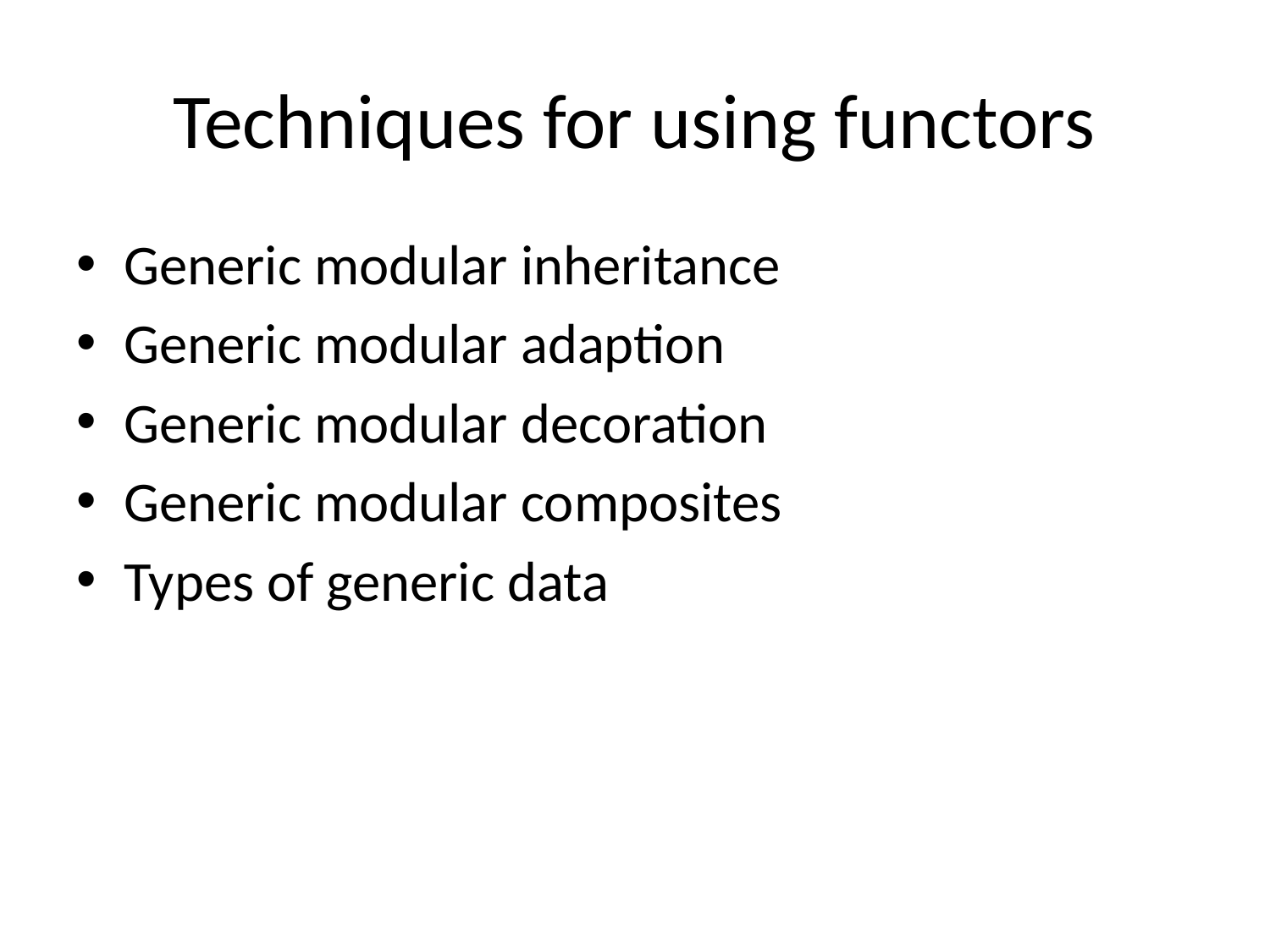

# Techniques for using functors
Generic modular inheritance
Generic modular adaption
Generic modular decoration
Generic modular composites
Types of generic data